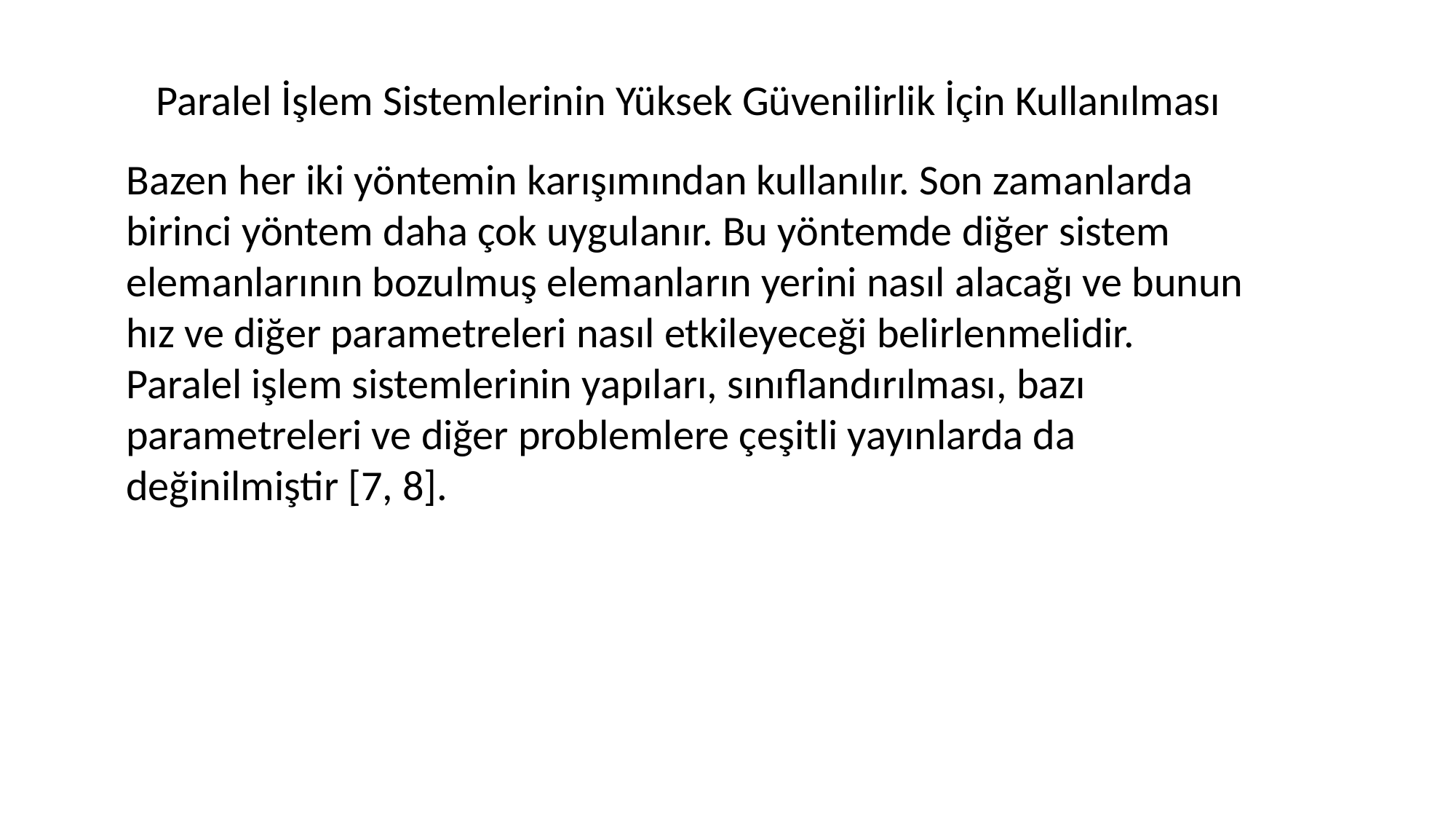

# Paralel İşlem Sistemlerinin Yüksek Güvenilirlik İçin Kullanılması
Bazen her iki yöntemin karışımından kullanılır. Son zamanlarda birinci yöntem daha çok uygulanır. Bu yöntemde diğer sistem elemanlarının bozulmuş elemanların yerini nasıl alacağı ve bunun hız ve diğer parametreleri nasıl etkileyeceği belirlenmelidir.
Paralel işlem sistemlerinin yapıları, sınıflandırılması, bazı parametreleri ve diğer problemlere çeşitli yayınlarda da değinilmiştir [7, 8].